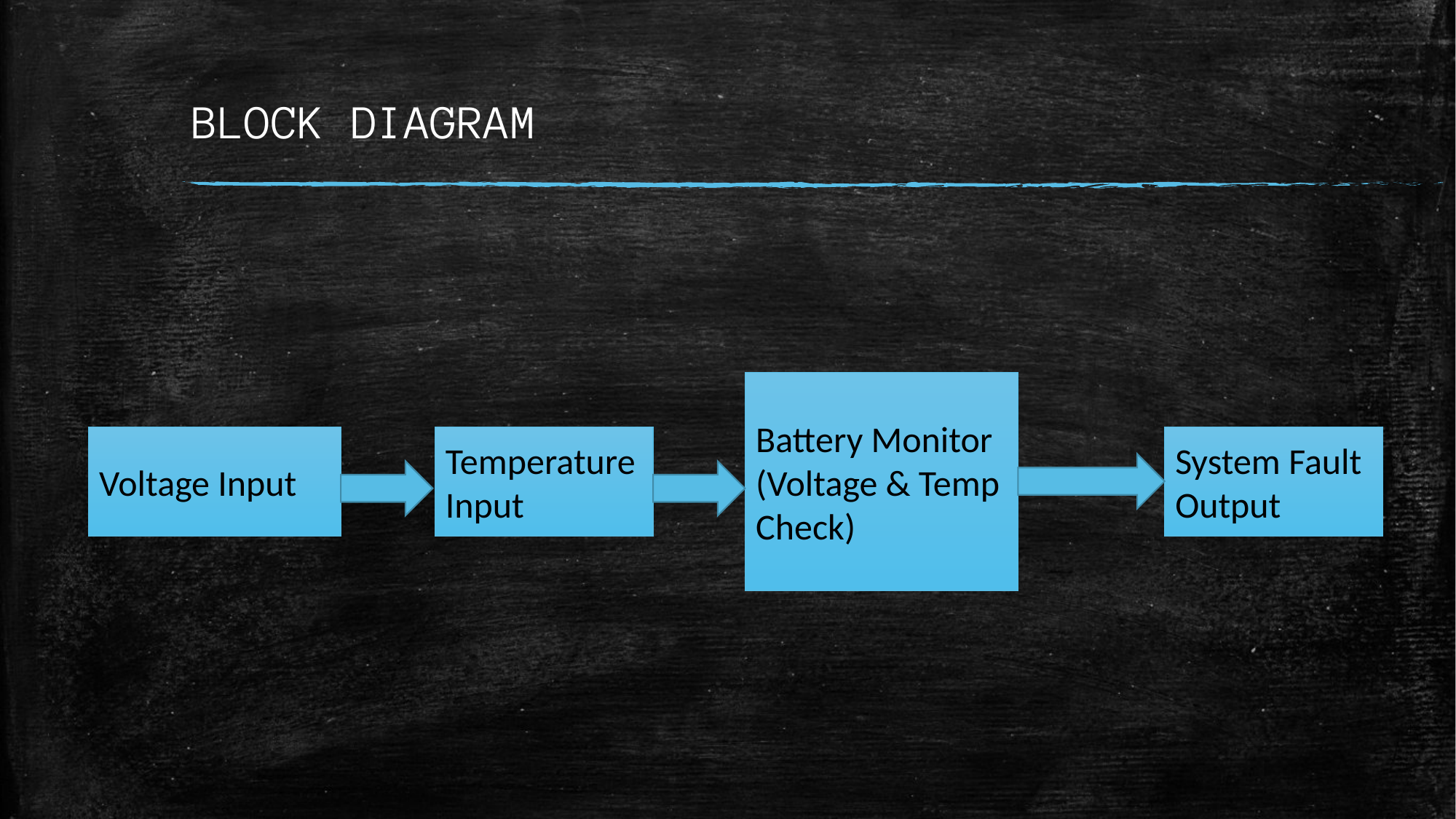

# BLOCK DIAGRAM
Battery Monitor
(Voltage & Temp Check)
Voltage Input
Temperature Input
System Fault Output